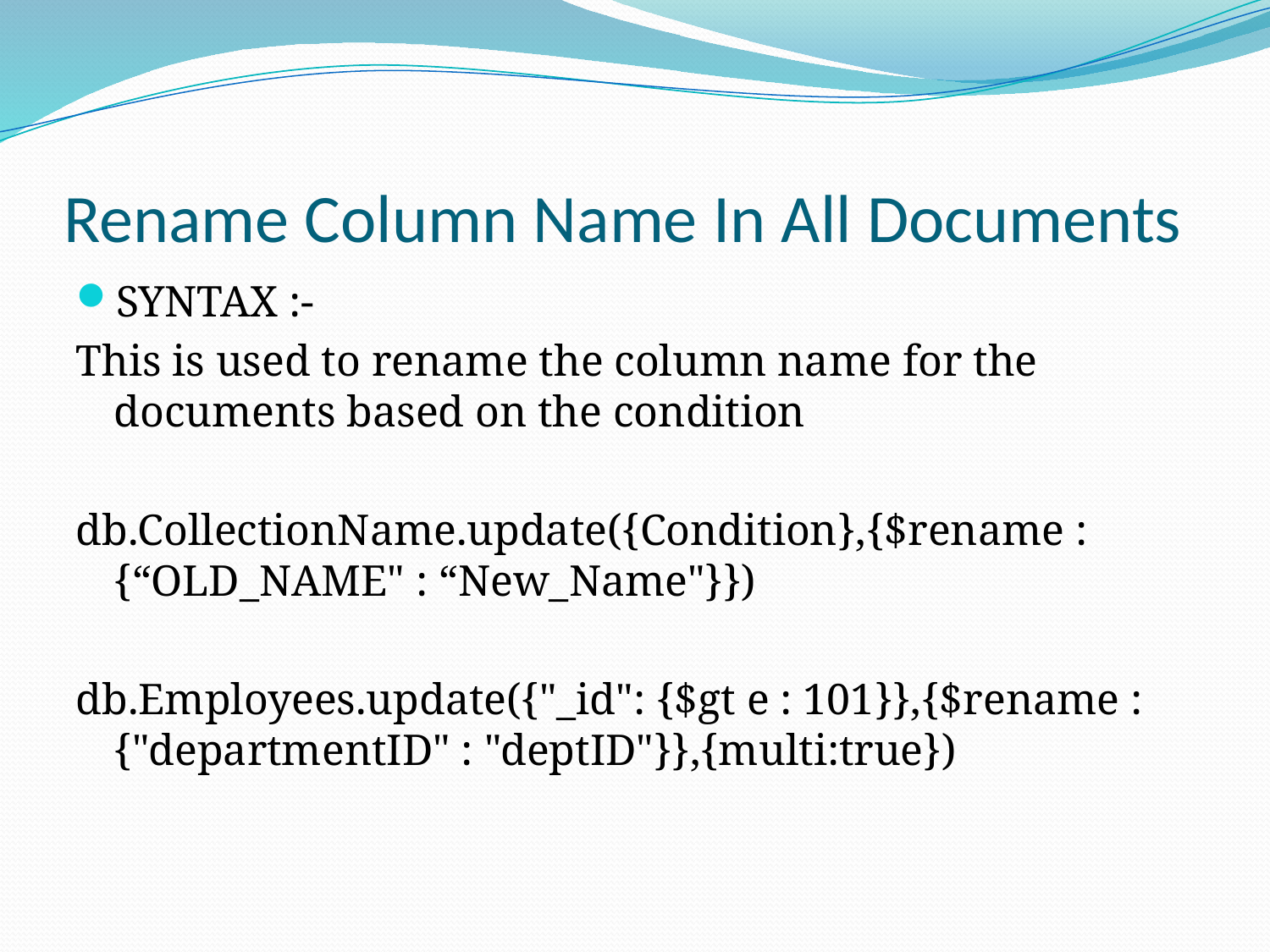

# Rename Column Name In All Documents
SYNTAX :-
This is used to rename the column name for the documents based on the condition

db.CollectionName.update({Condition},{$rename : {“OLD_NAME" : “New_Name"}})

db.Employees.update({"_id": {$gt e : 101}},{$rename : {"departmentID" : "deptID"}},{multi:true})